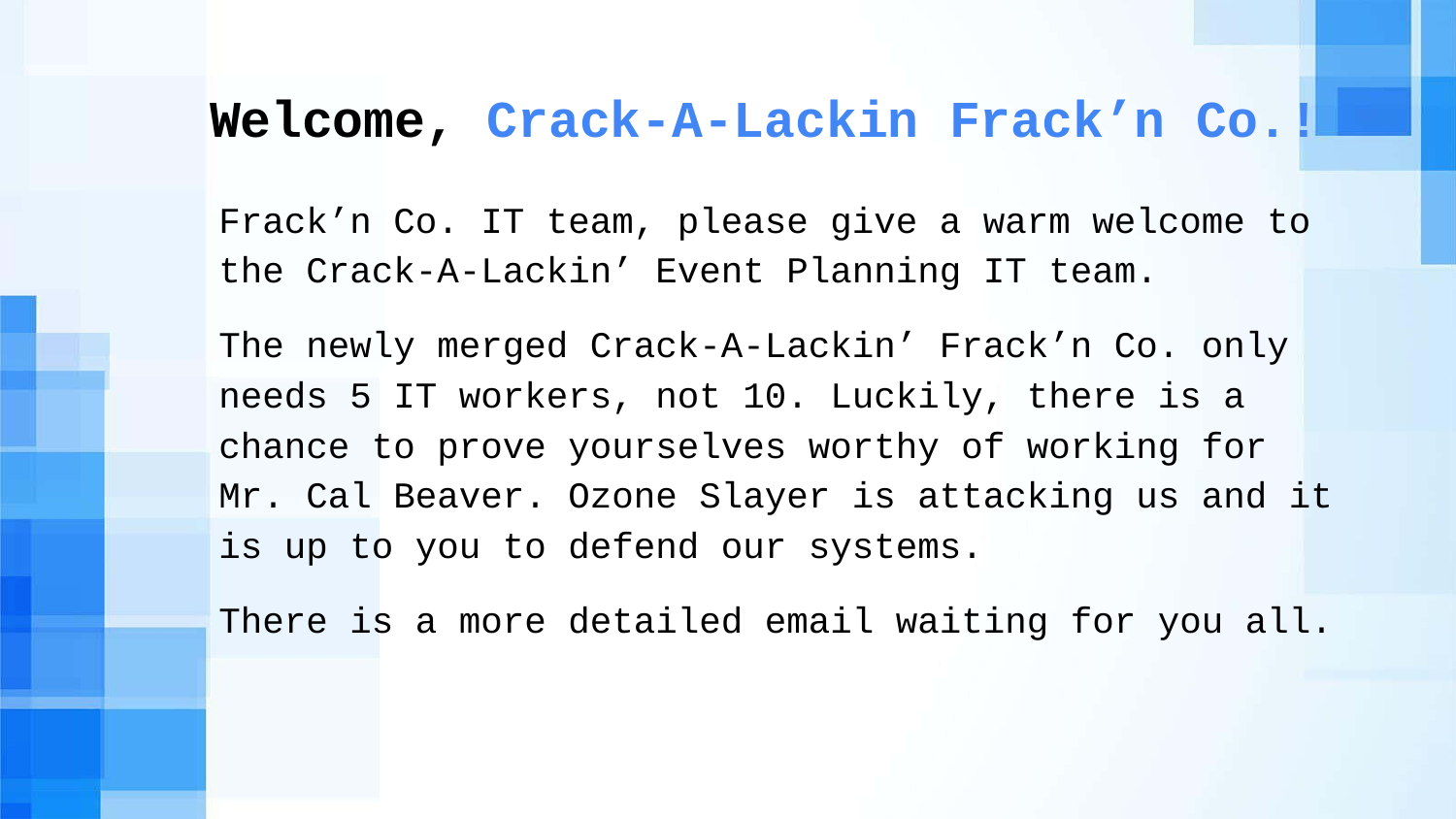

# Welcome, Crack-A-Lackin Frack’n Co.!
Frack’n Co. IT team, please give a warm welcome to the Crack-A-Lackin’ Event Planning IT team.
The newly merged Crack-A-Lackin’ Frack’n Co. only needs 5 IT workers, not 10. Luckily, there is a chance to prove yourselves worthy of working for Mr. Cal Beaver. Ozone Slayer is attacking us and it is up to you to defend our systems.
There is a more detailed email waiting for you all.